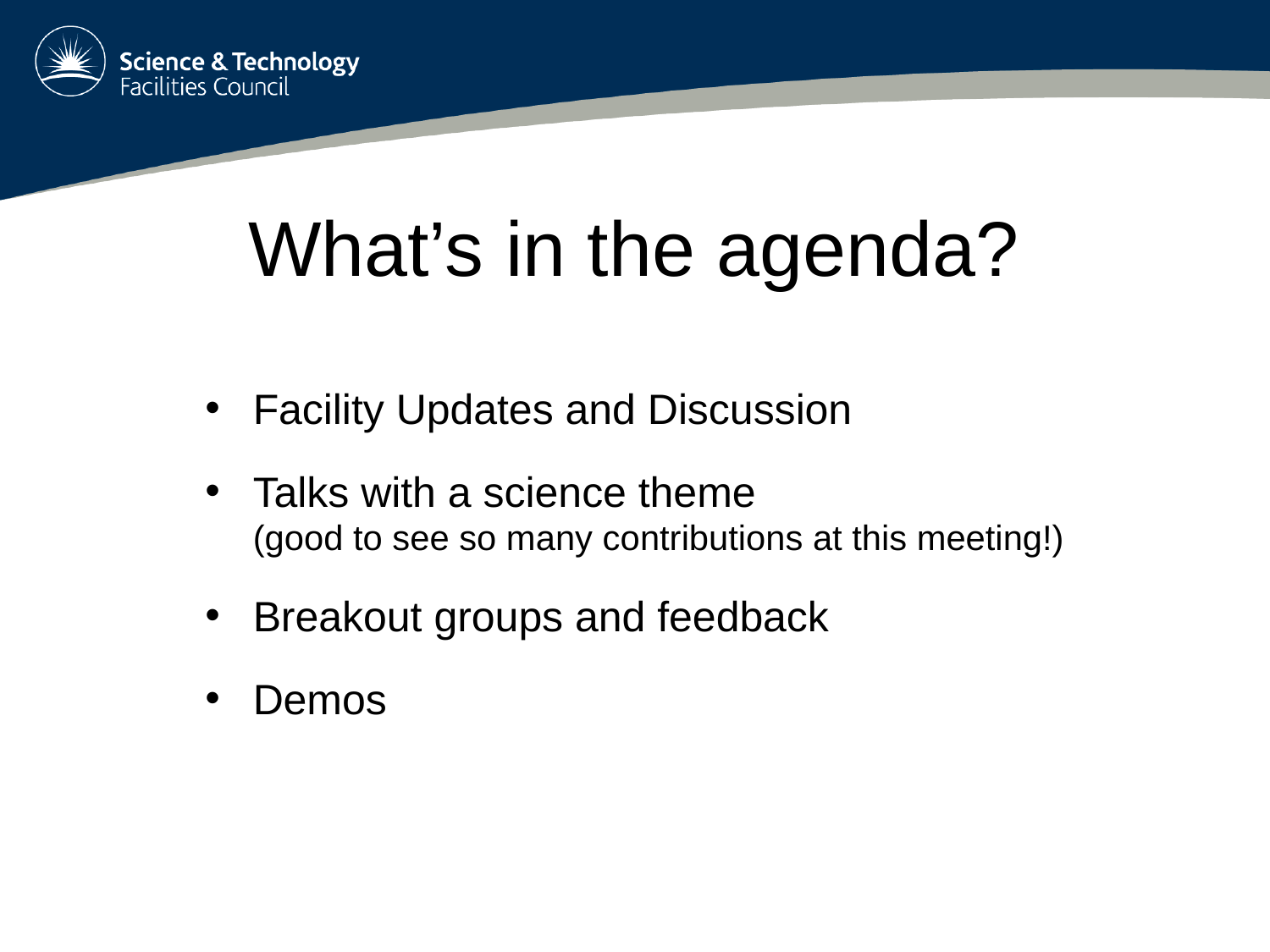

# What’s in the agenda?
Facility Updates and Discussion
Talks with a science theme
(good to see so many contributions at this meeting!)
Breakout groups and feedback
Demos